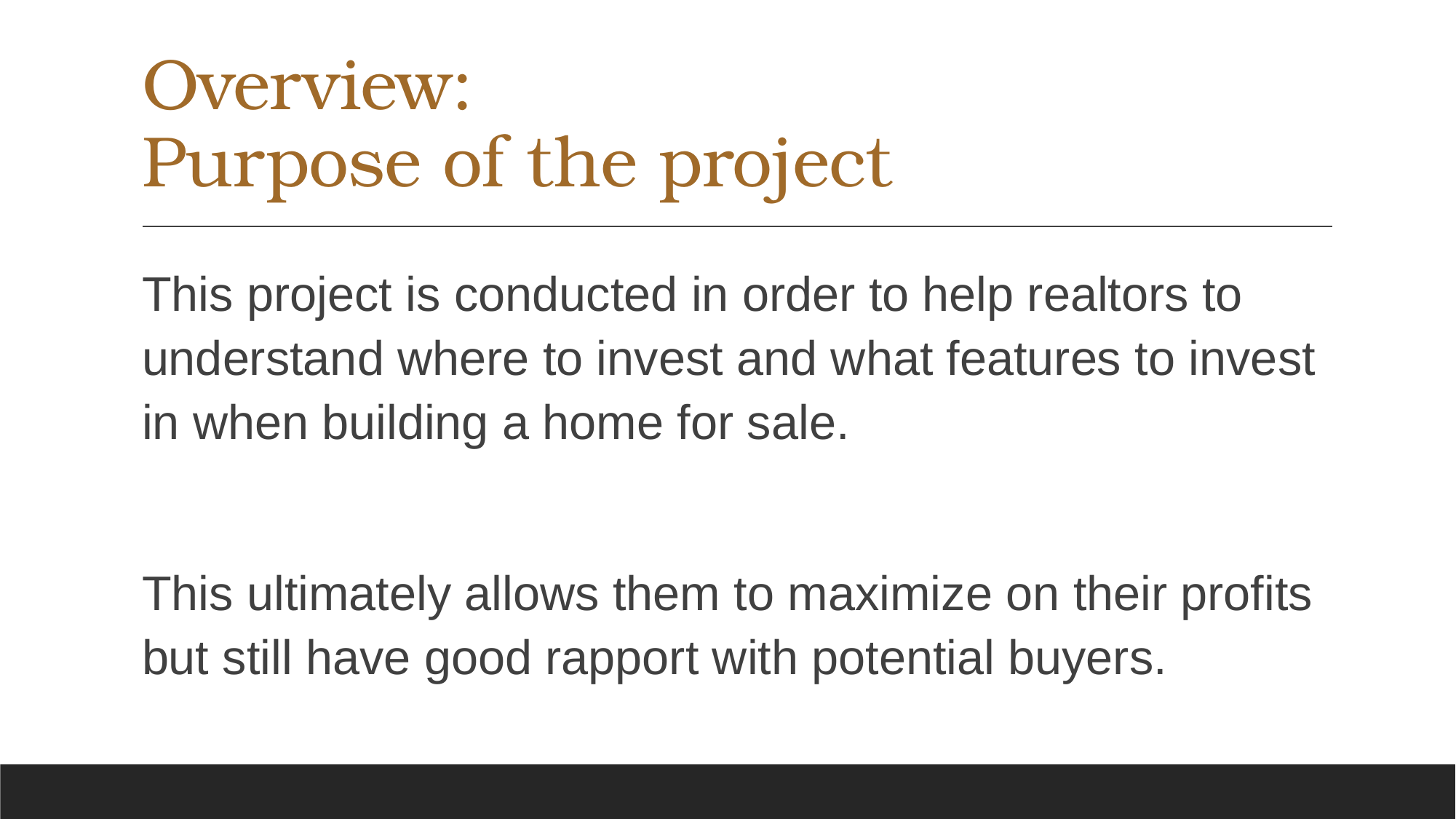

# Overview: Purpose of the project
This project is conducted in order to help realtors to understand where to invest and what features to invest in when building a home for sale.

This ultimately allows them to maximize on their profits but still have good rapport with potential buyers.